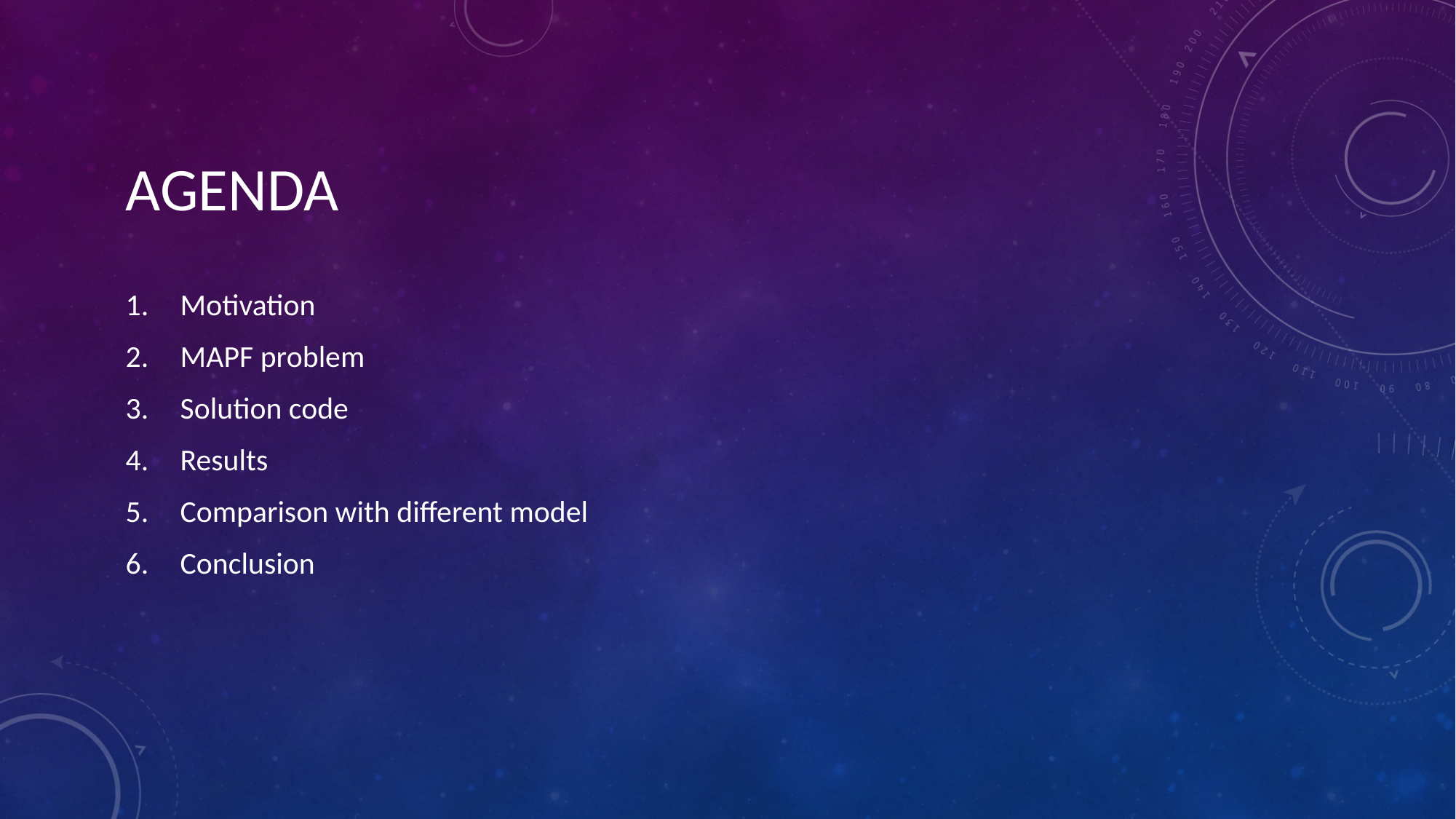

# Agenda
Motivation
MAPF problem
Solution code
Results
Comparison with different model
Conclusion